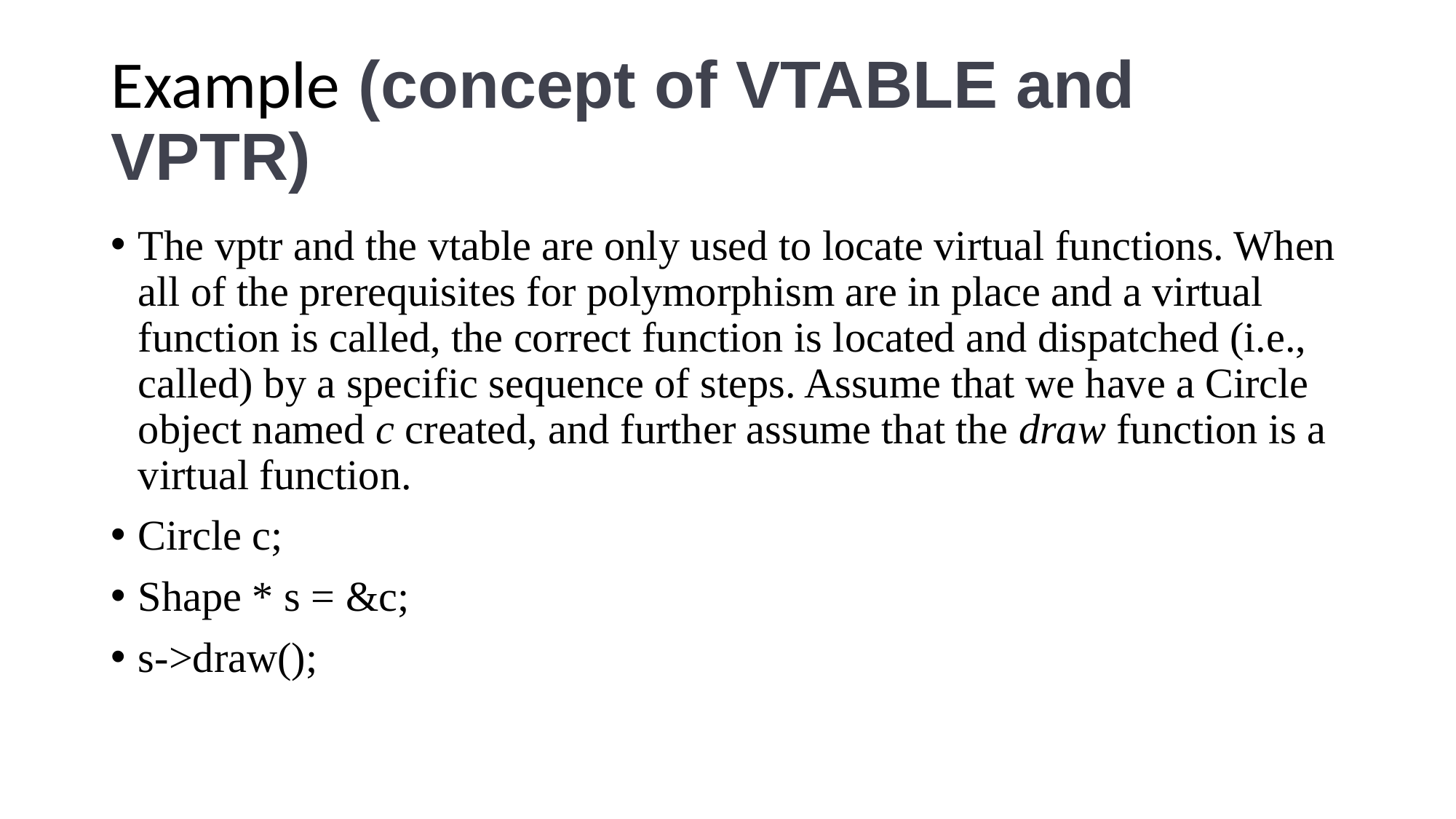

# Example (concept of VTABLE and VPTR)
The vptr and the vtable are only used to locate virtual functions. When all of the prerequisites for polymorphism are in place and a virtual function is called, the correct function is located and dispatched (i.e., called) by a specific sequence of steps. Assume that we have a Circle object named c created, and further assume that the draw function is a virtual function.
Circle c;
Shape * s = &c;
s->draw();